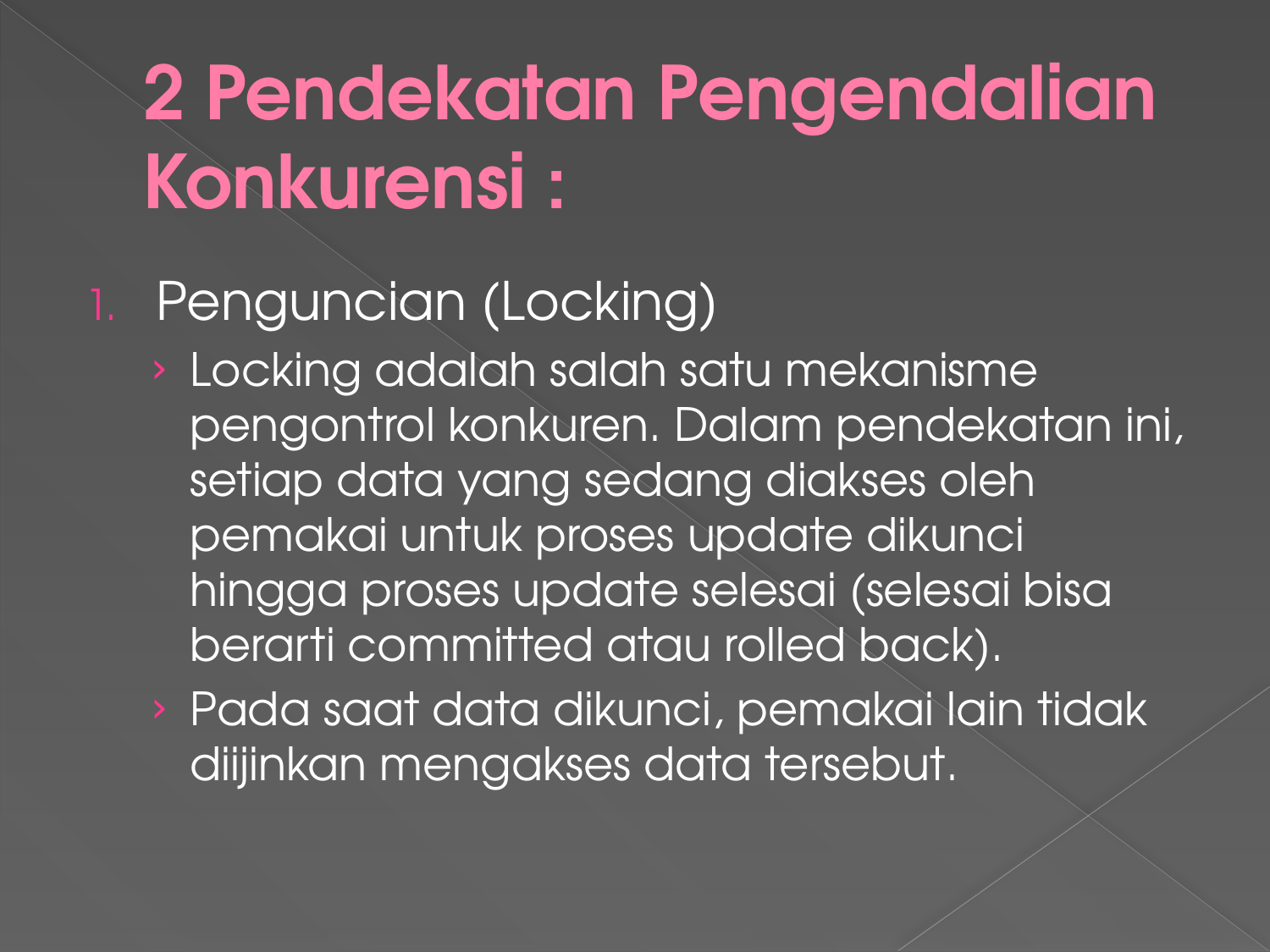

# 2 Pendekatan Pengendalian Konkurensi :
Penguncian (Locking)
Locking adalah salah satu mekanisme pengontrol konkuren. Dalam pendekatan ini, setiap data yang sedang diakses oleh pemakai untuk proses update dikunci hingga proses update selesai (selesai bisa berarti committed atau rolled back).
Pada saat data dikunci, pemakai lain tidak diijinkan mengakses data tersebut.